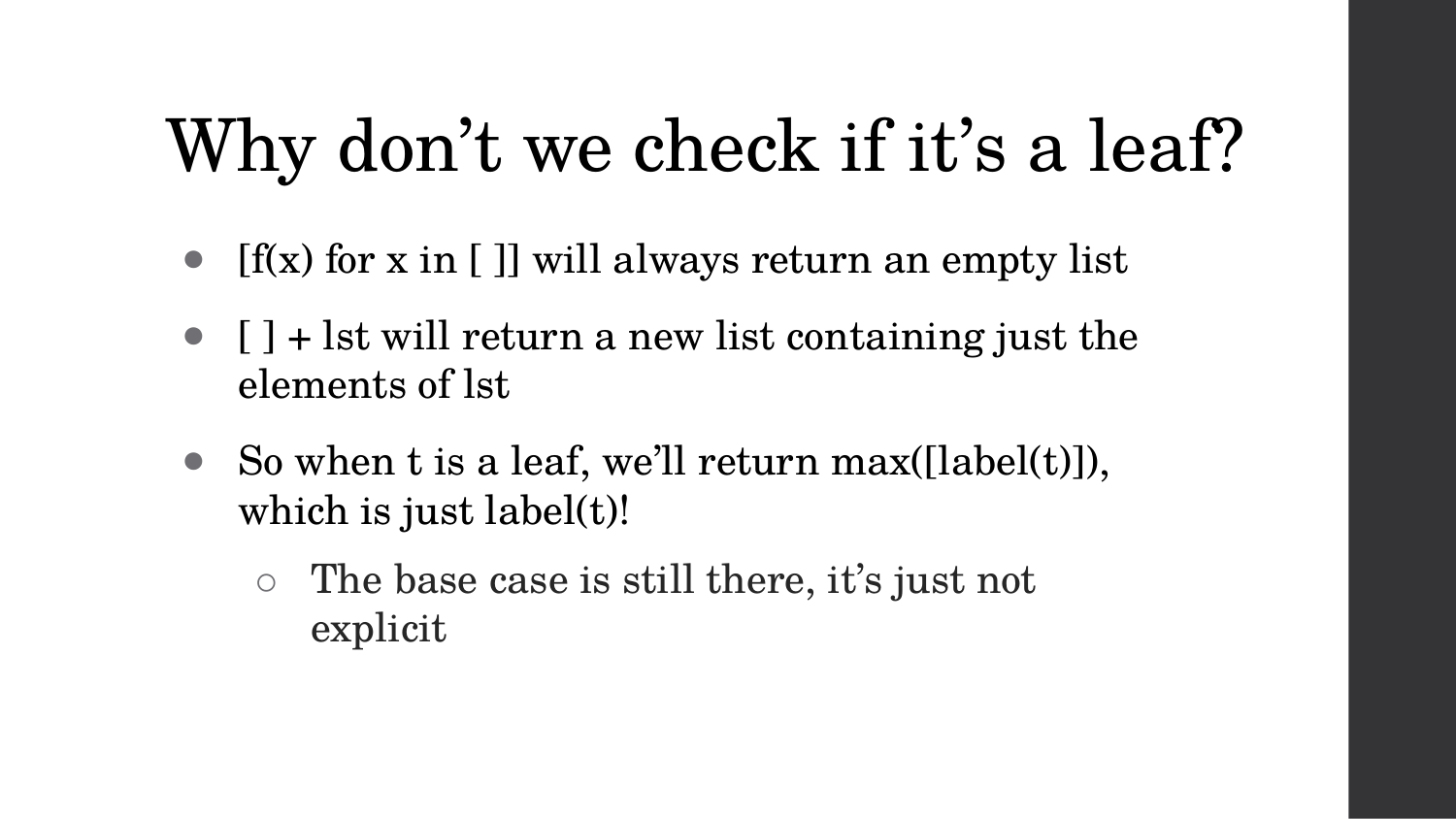

# Why don’t we check if it’s a leaf?
[f(x) for x in [ ]] will always return an empty list
[ ] + lst will return a new list containing just the elements of lst
So when t is a leaf, we’ll return max([label(t)]), which is just label(t)!
The base case is still there, it’s just not explicit